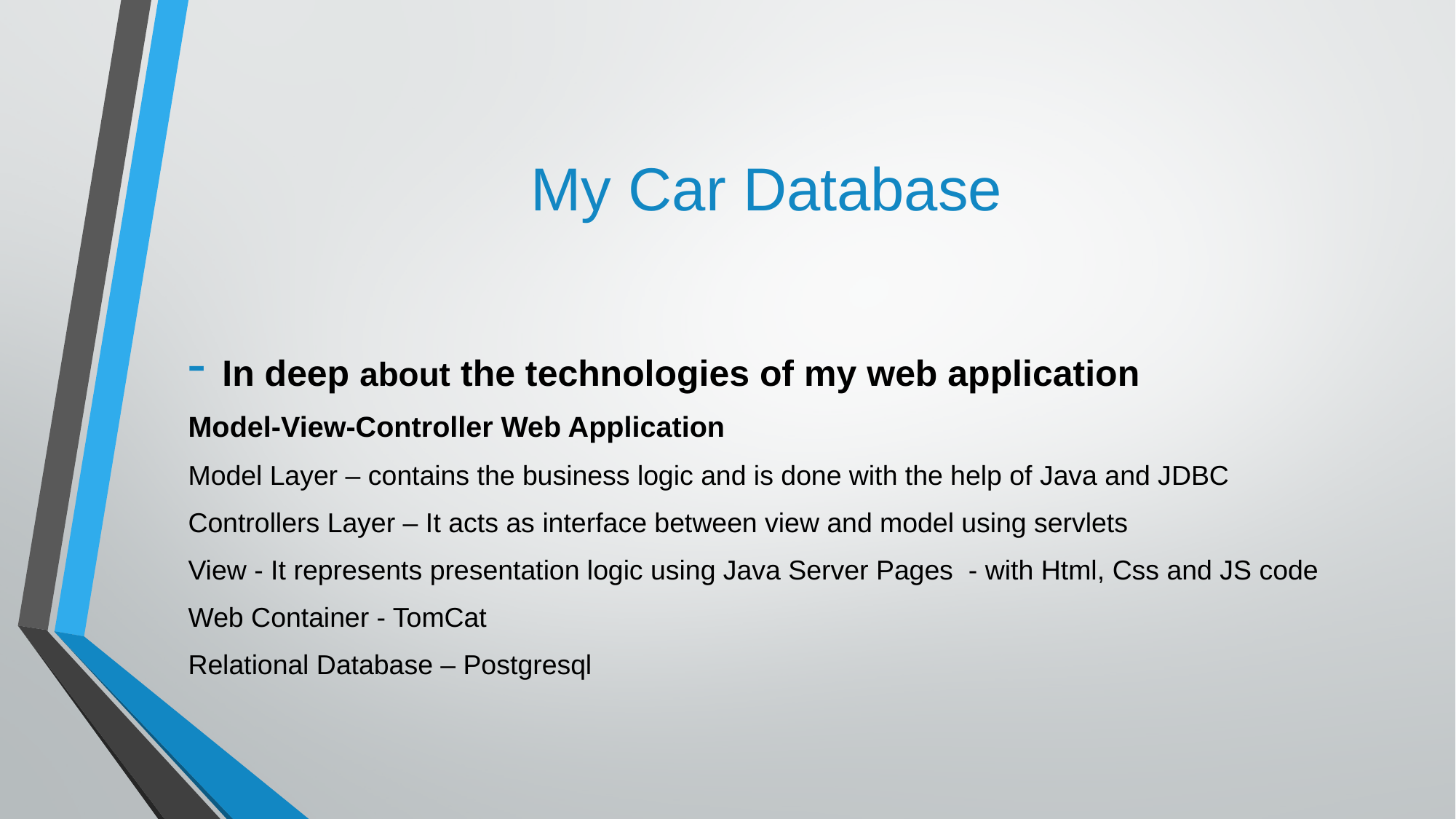

# My Car Database
In deep about the technologies of my web application
Model-View-Controller Web Application
Model Layer – contains the business logic and is done with the help of Java and JDBC
Controllers Layer – It acts as interface between view and model using servlets
View - It represents presentation logic using Java Server Pages  - with Html, Css and JS code
Web Container - TomCat
Relational Database – Postgresql